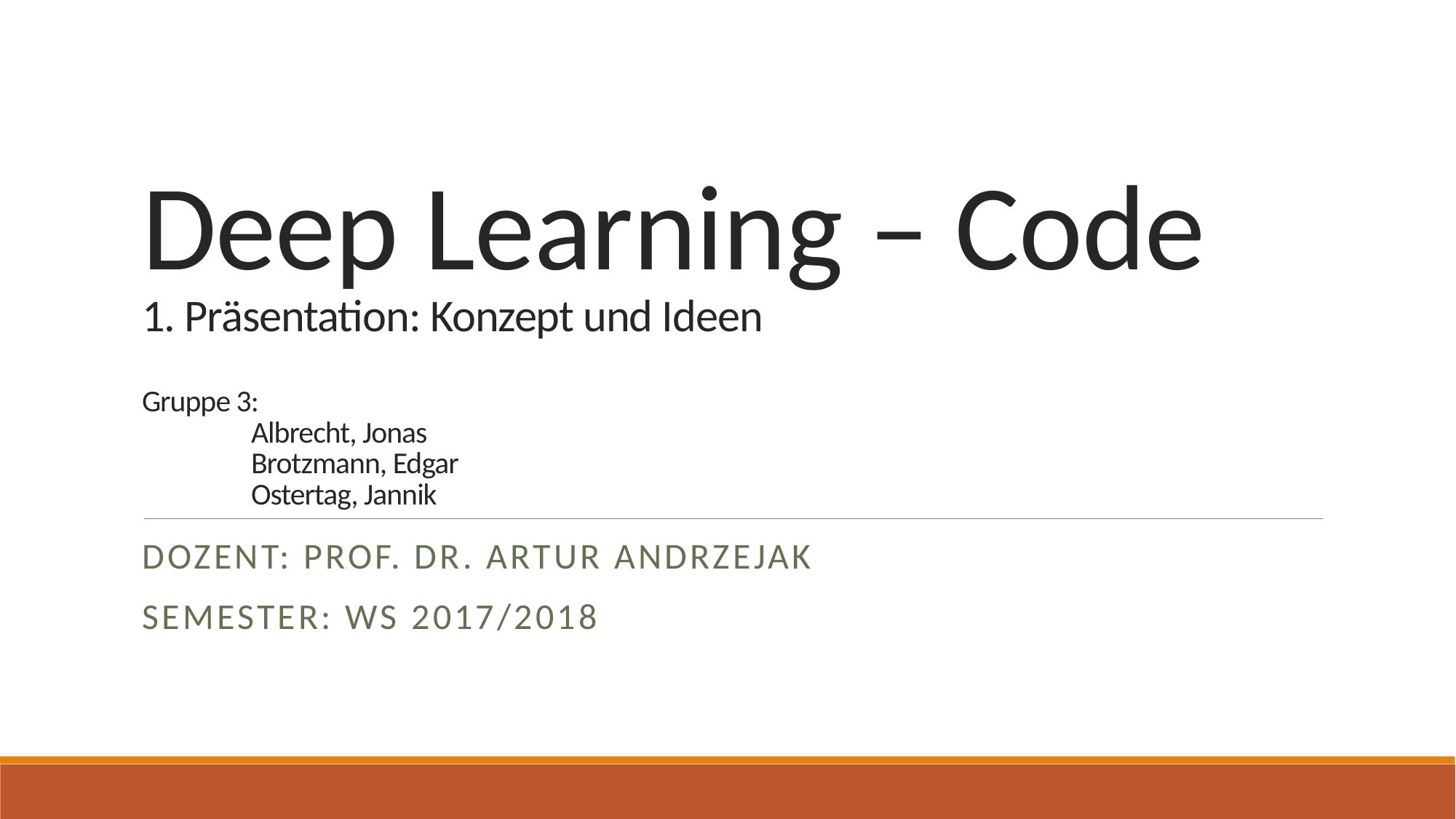

# Deep Learning – Code 1. Präsentation: Konzept und Ideen Gruppe 3: Albrecht, Jonas Brotzmann, Edgar Ostertag, Jannik
Dozent: Prof. Dr. Artur Andrzejak
Semester: WS 2017/2018